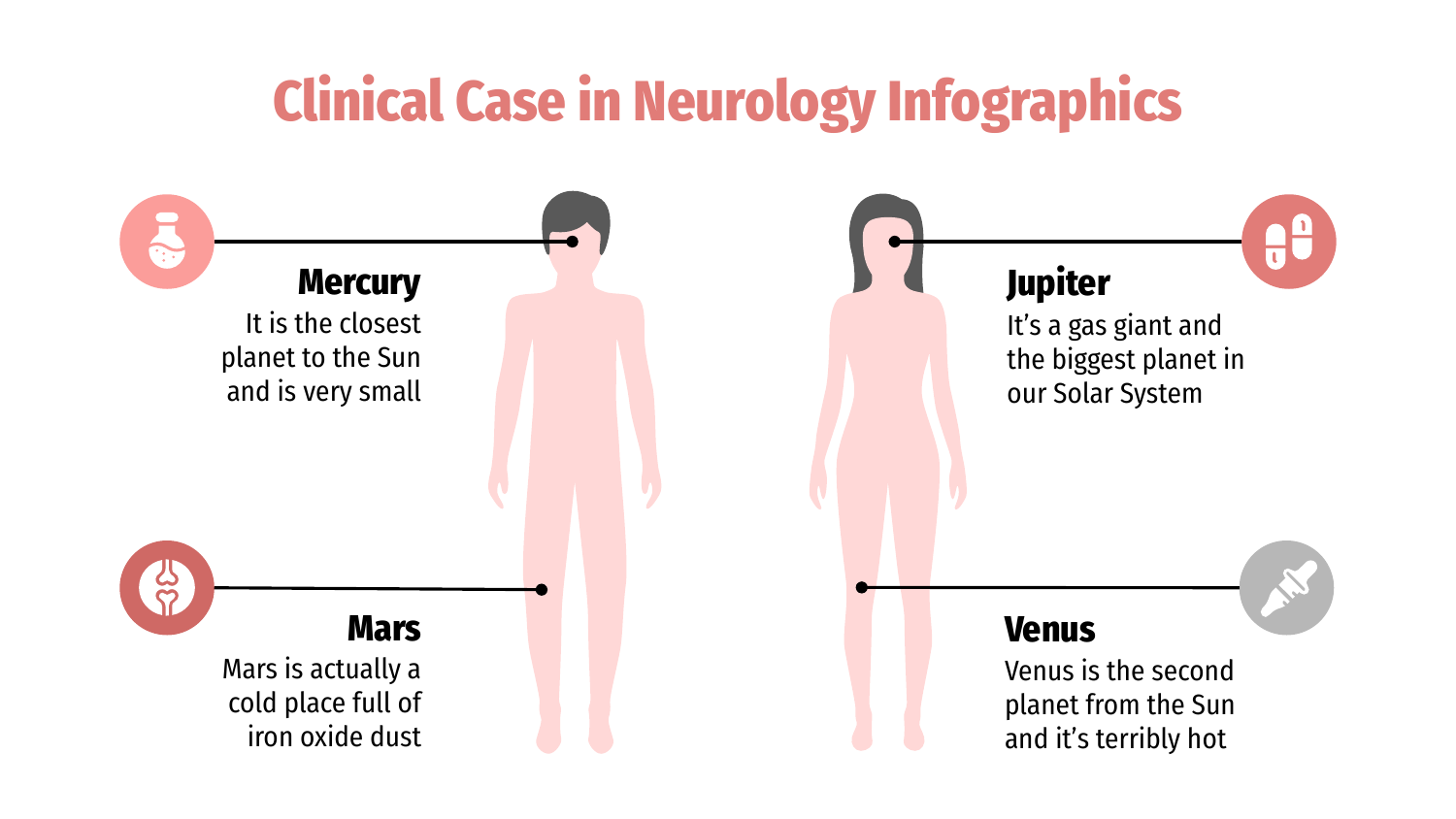

# Clinical Case in Neurology Infographics

Mercury
It is the closest planet to the Sun and is very small
Jupiter
It’s a gas giant and the biggest planet in our Solar System

Mars
Mars is actually a cold place full of iron oxide dust
Venus
Venus is the second planet from the Sun and it’s terribly hot